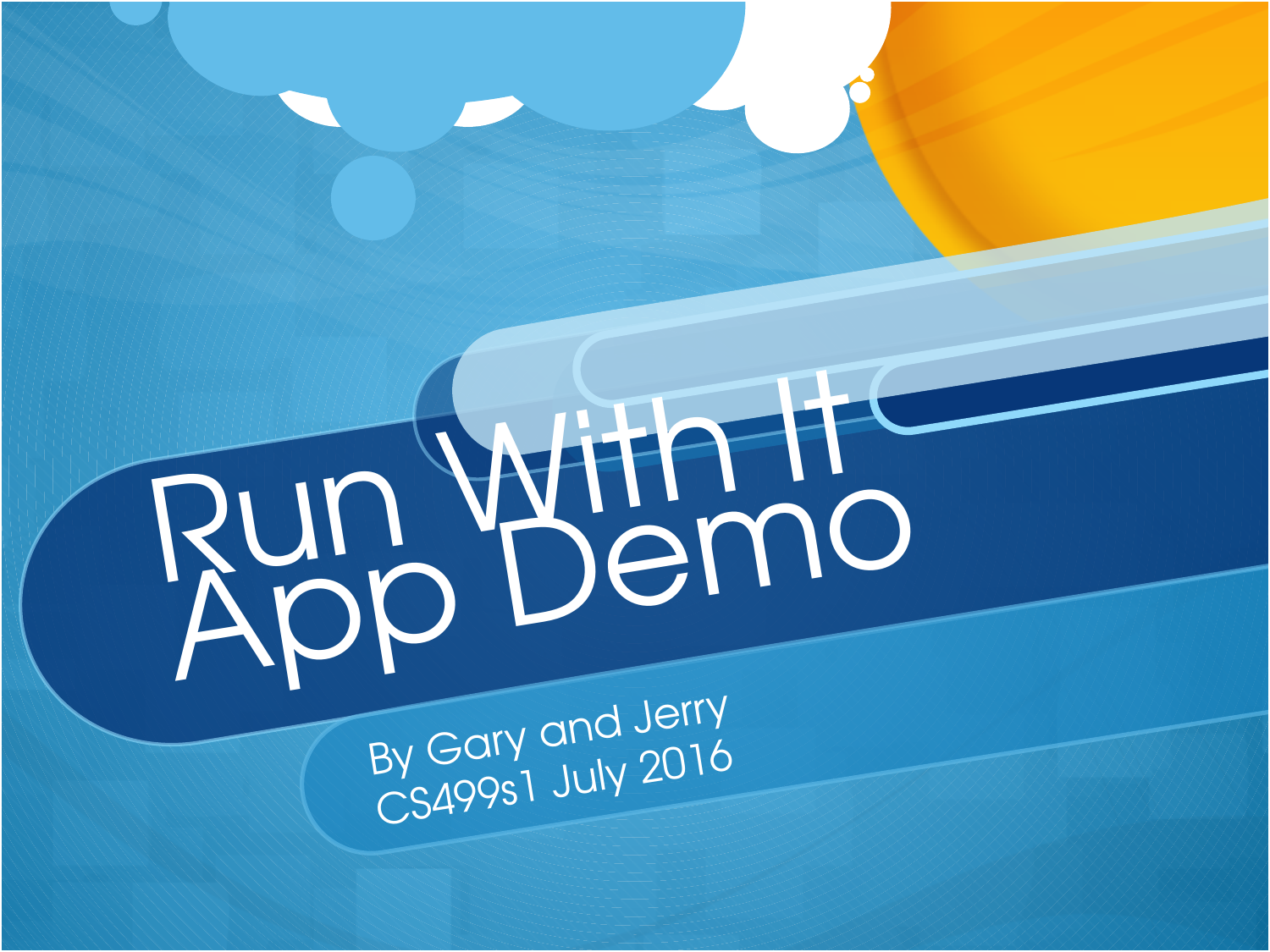

# Run With It App Demo
By Gary and Jerry
CS499s1 July 2016